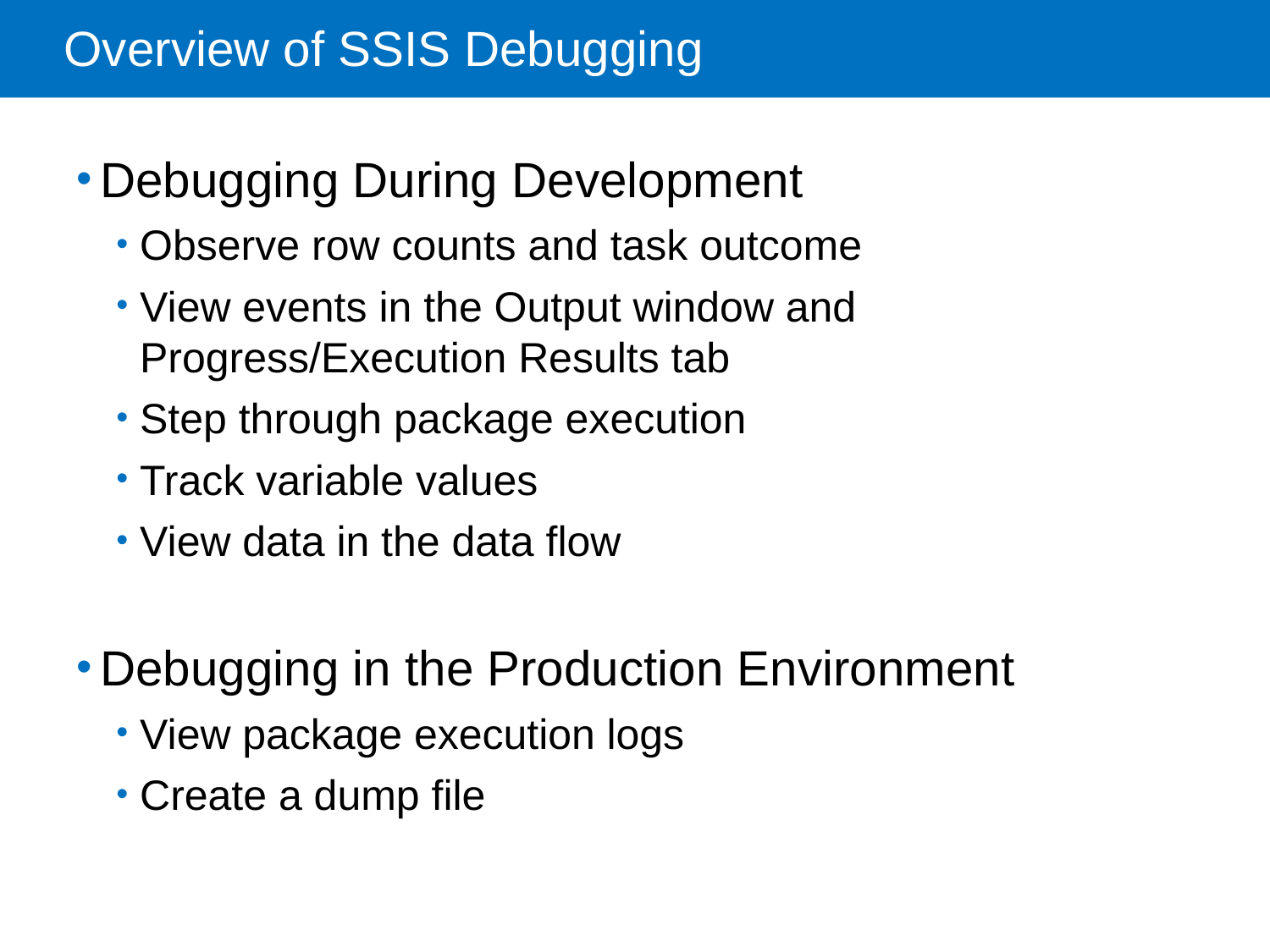

# Overview of SSIS Debugging
Debugging During Development
Observe row counts and task outcome
View events in the Output window and Progress/Execution Results tab
Step through package execution
Track variable values
View data in the data flow

Debugging in the Production Environment
View package execution logs
Create a dump file